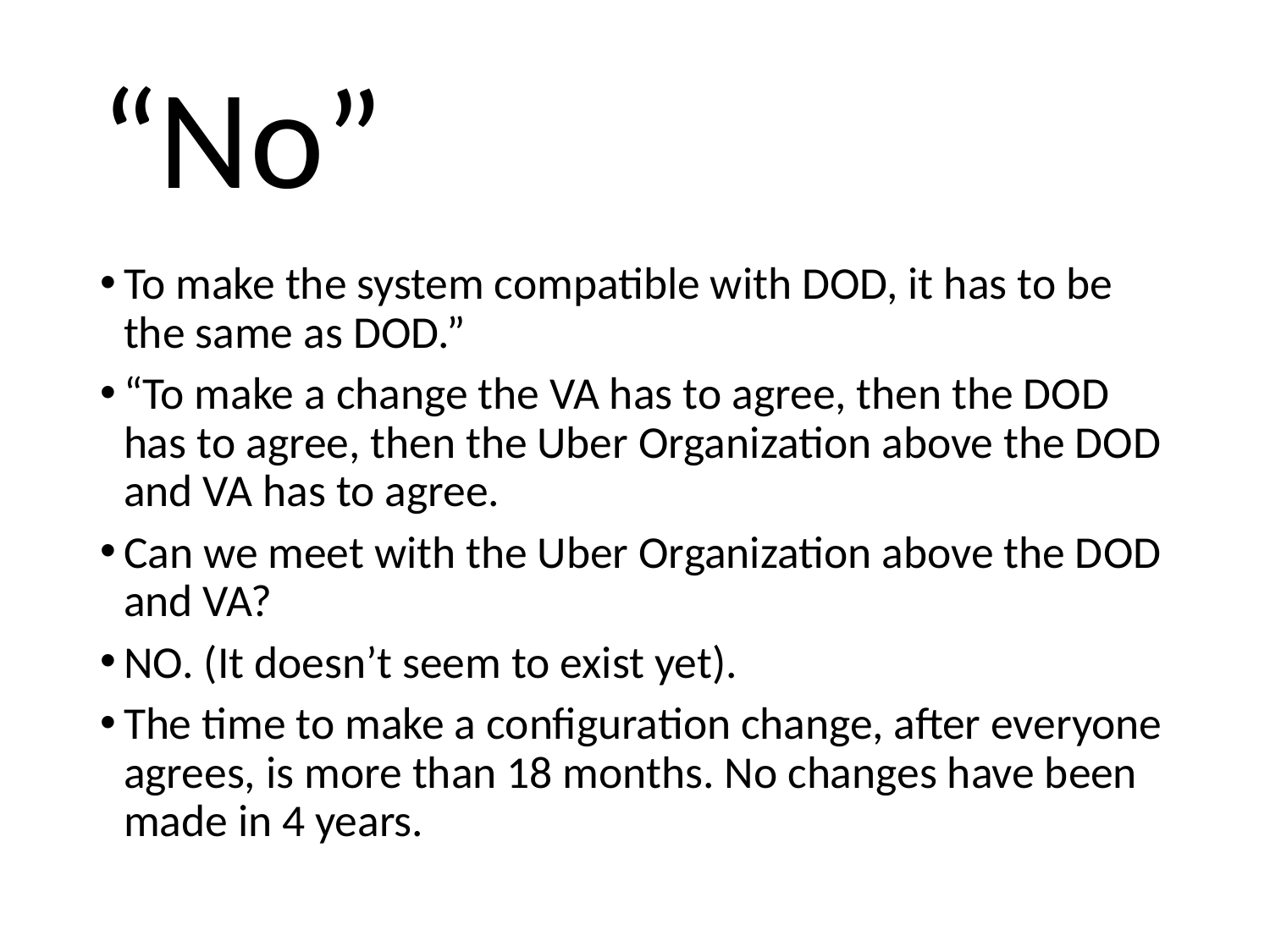

# “No”
To make the system compatible with DOD, it has to be the same as DOD.”
“To make a change the VA has to agree, then the DOD has to agree, then the Uber Organization above the DOD and VA has to agree.
Can we meet with the Uber Organization above the DOD and VA?
NO. (It doesn’t seem to exist yet).
The time to make a configuration change, after everyone agrees, is more than 18 months. No changes have been made in 4 years.